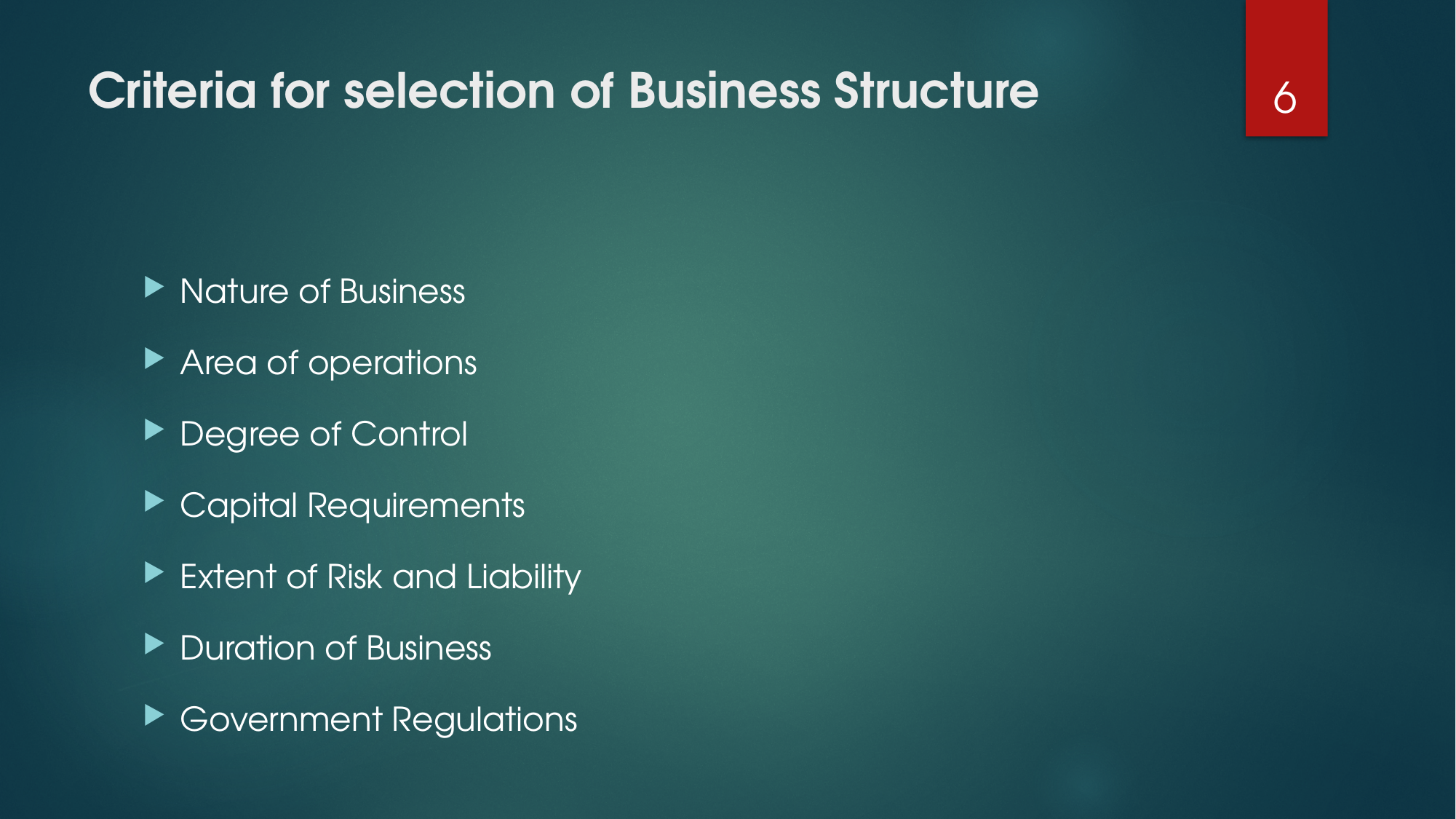

6
# Criteria for selection of Business Structure
Nature of Business
Area of operations
Degree of Control
Capital Requirements
Extent of Risk and Liability
Duration of Business
Government Regulations